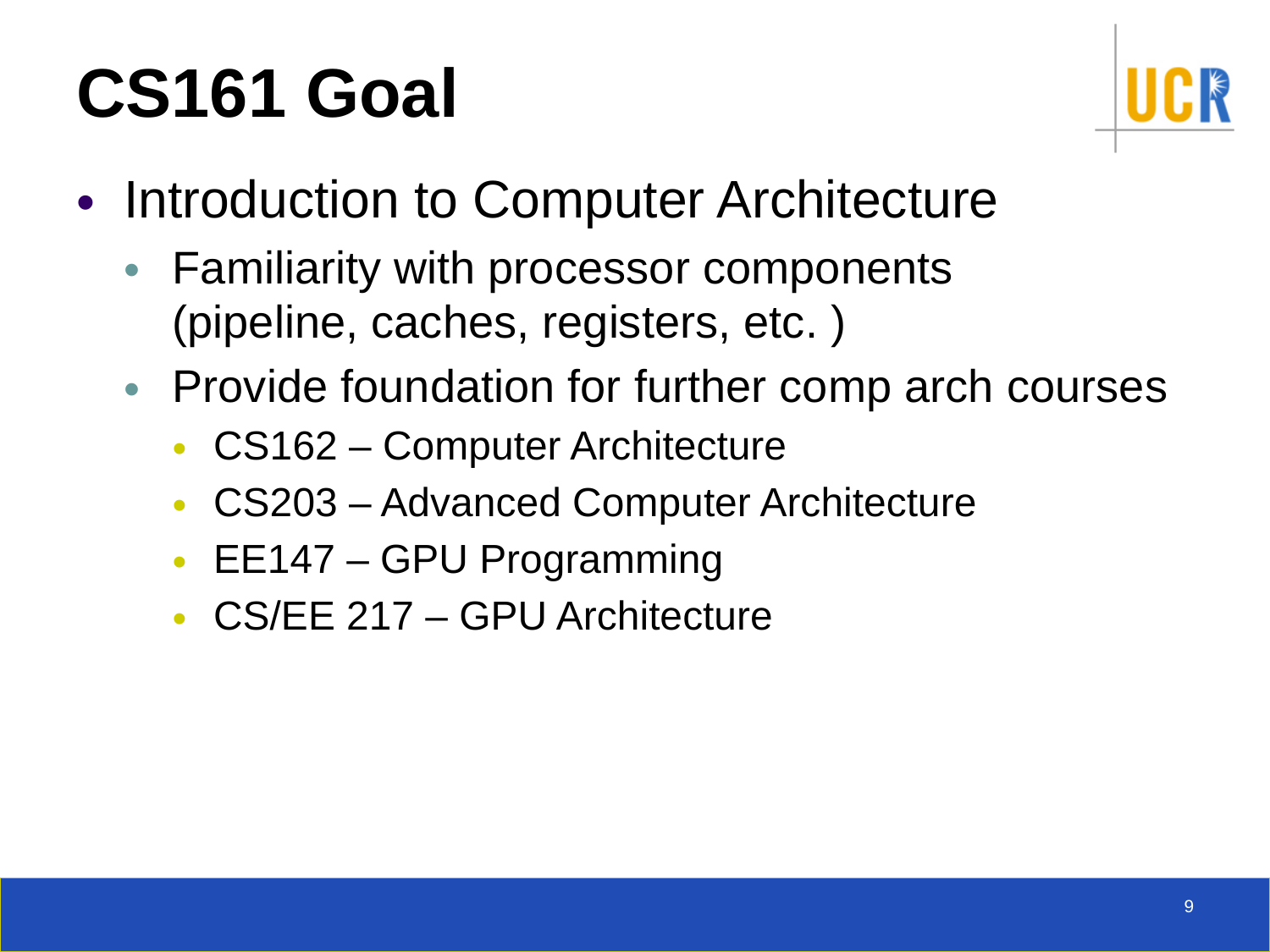

# CS161 Goal
Introduction to Computer Architecture
Familiarity with processor components
(pipeline, caches, registers, etc. )
Provide foundation for further comp arch courses
CS162 – Computer Architecture
CS203 – Advanced Computer Architecture
EE147 – GPU Programming
CS/EE 217 – GPU Architecture

9